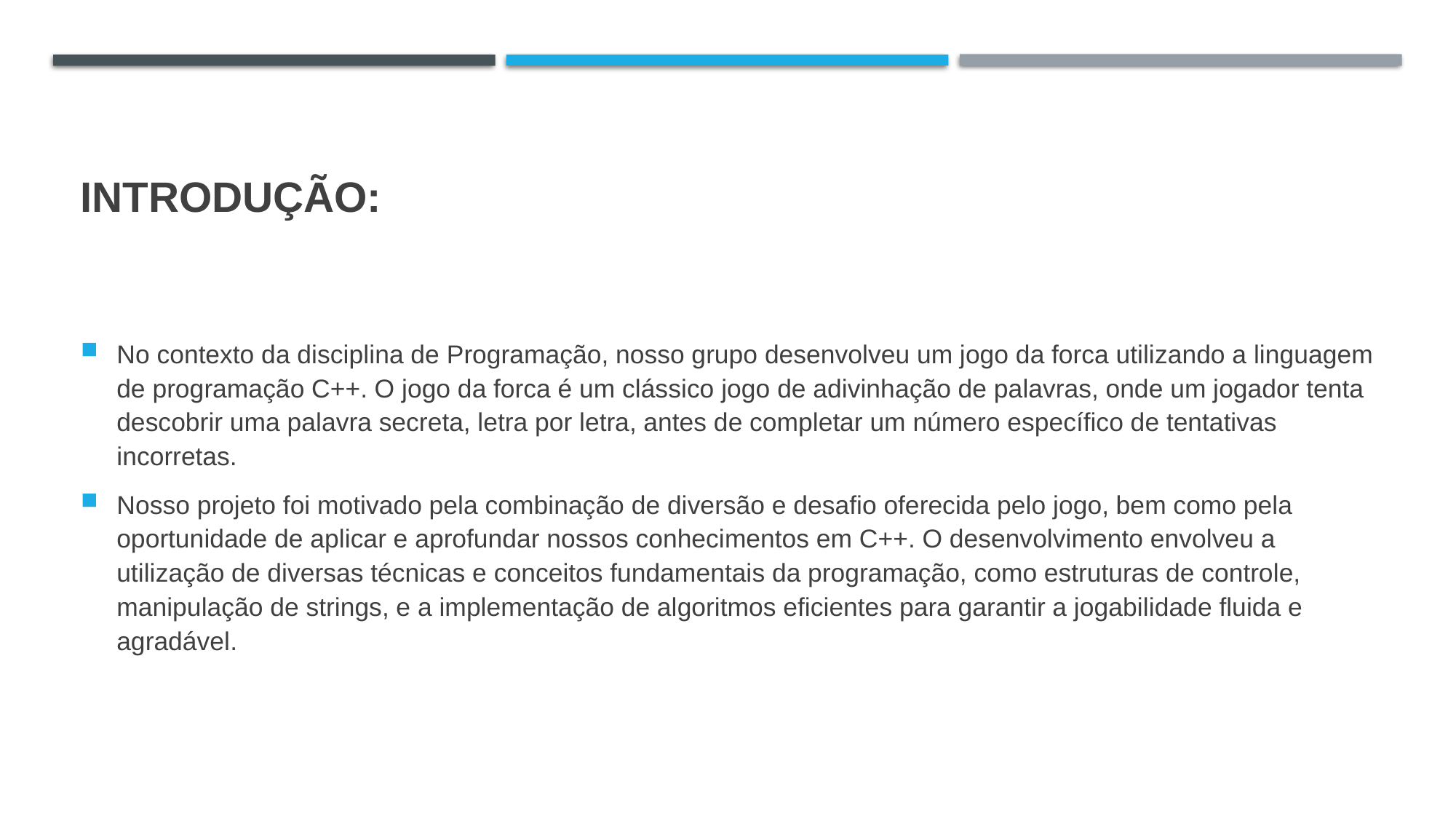

# Introdução:

No contexto da disciplina de Programação, nosso grupo desenvolveu um jogo da forca utilizando a linguagem de programação C++. O jogo da forca é um clássico jogo de adivinhação de palavras, onde um jogador tenta descobrir uma palavra secreta, letra por letra, antes de completar um número específico de tentativas incorretas.
Nosso projeto foi motivado pela combinação de diversão e desafio oferecida pelo jogo, bem como pela oportunidade de aplicar e aprofundar nossos conhecimentos em C++. O desenvolvimento envolveu a utilização de diversas técnicas e conceitos fundamentais da programação, como estruturas de controle, manipulação de strings, e a implementação de algoritmos eficientes para garantir a jogabilidade fluida e agradável.